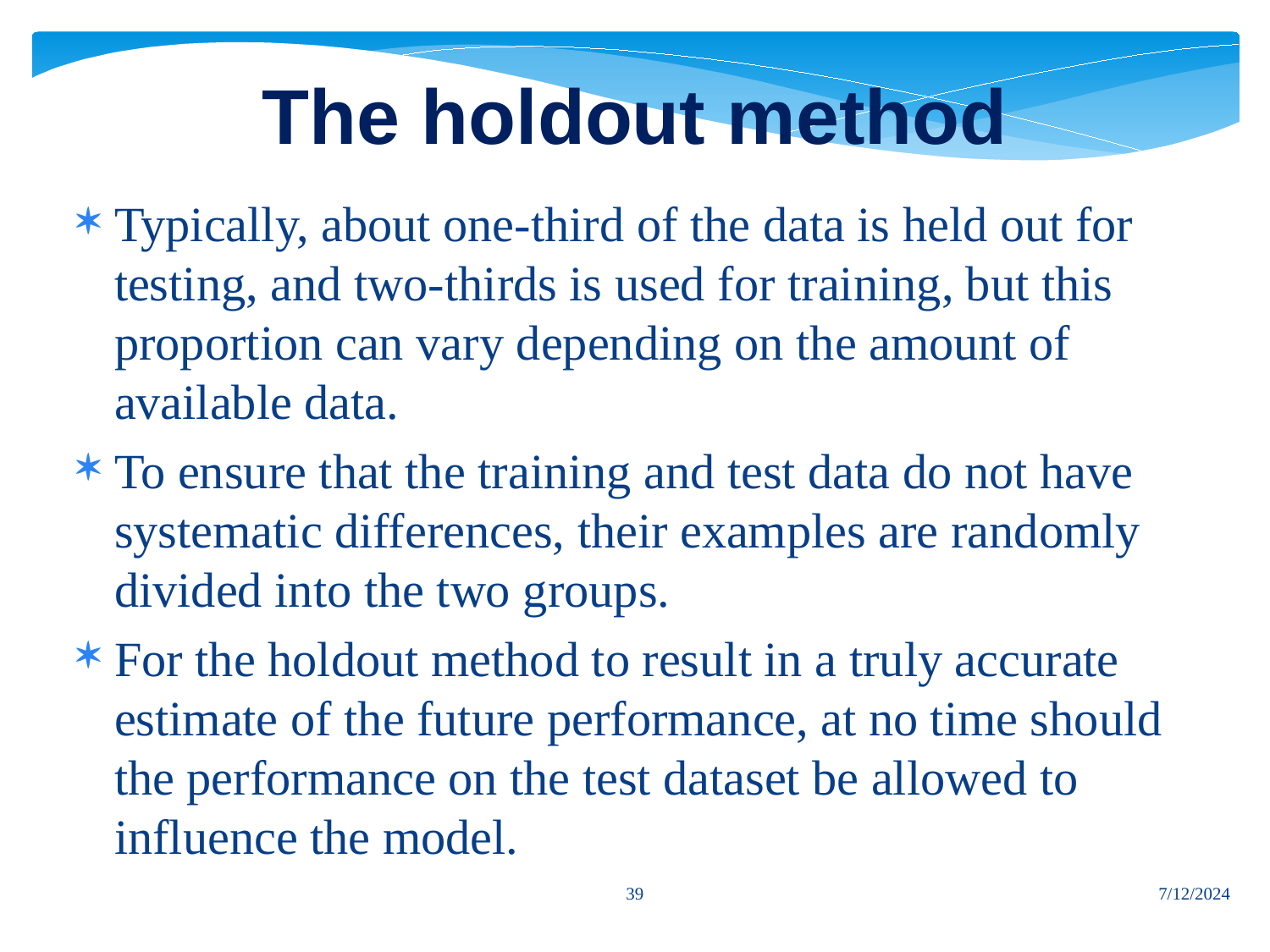

# The holdout method
Typically, about one-third of the data is held out for testing, and two-thirds is used for training, but this proportion can vary depending on the amount of available data.
To ensure that the training and test data do not have systematic differences, their examples are randomly divided into the two groups.
For the holdout method to result in a truly accurate estimate of the future performance, at no time should the performance on the test dataset be allowed to influence the model.
39

7/12/2024